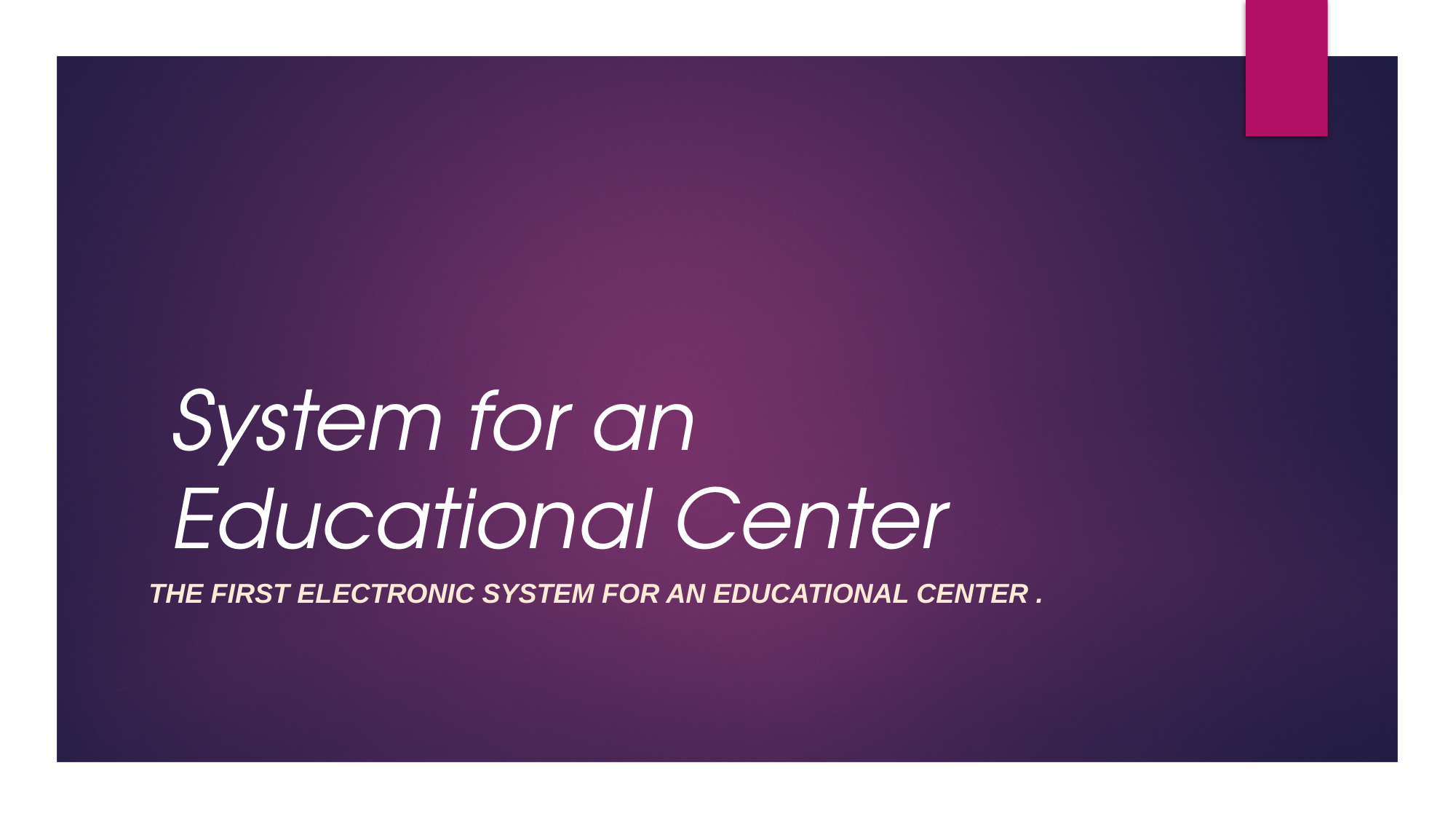

# System for an Educational Center
The first electronic system for an educational Center .